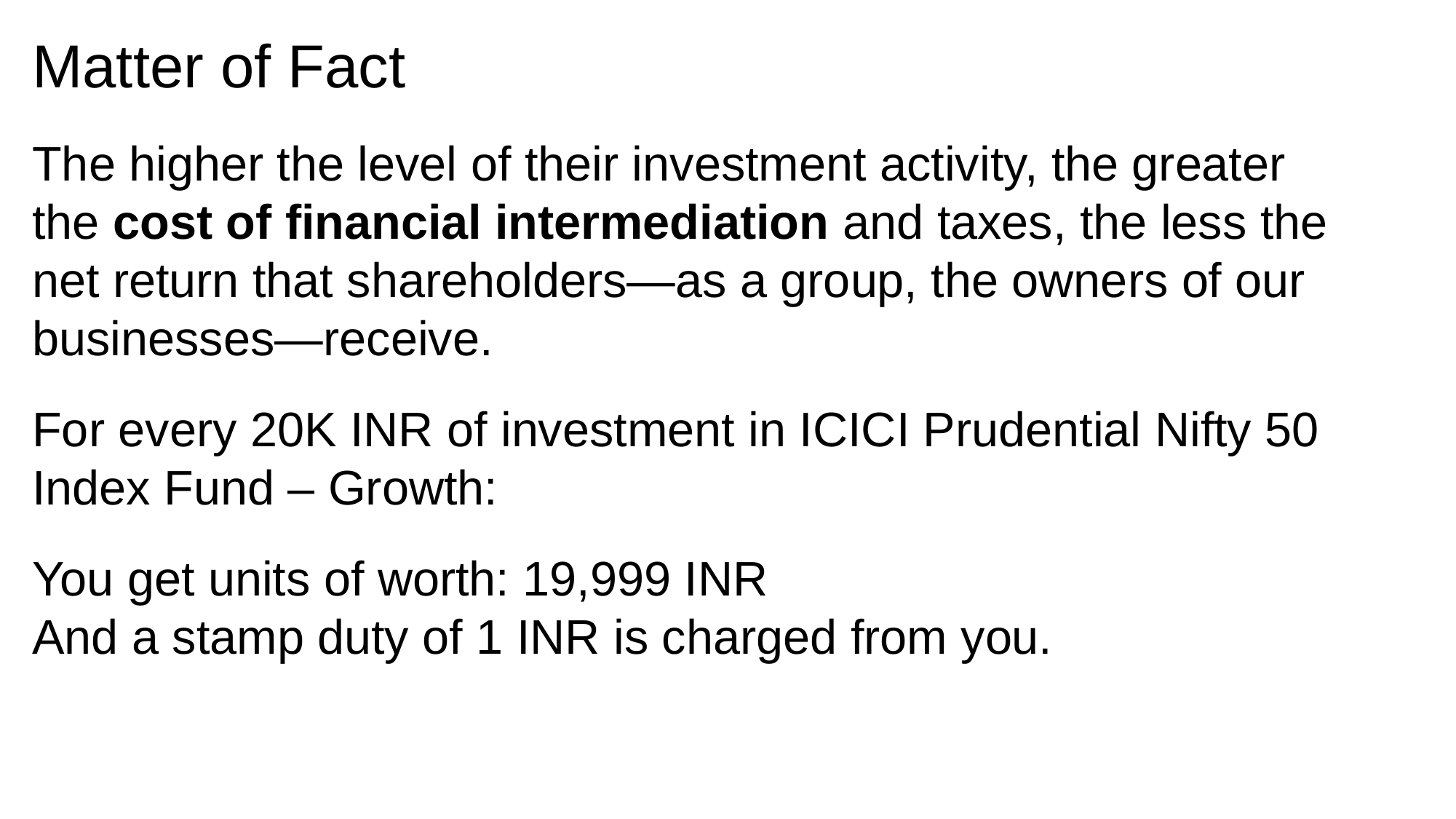

Matter of Fact

The higher the level of their investment activity, the greater the cost of financial intermediation and taxes, the less the net return that shareholders—as a group, the owners of our businesses—receive.

For every 20K INR of investment in ICICI Prudential Nifty 50 Index Fund – Growth:

You get units of worth: 19,999 INR
And a stamp duty of 1 INR is charged from you.